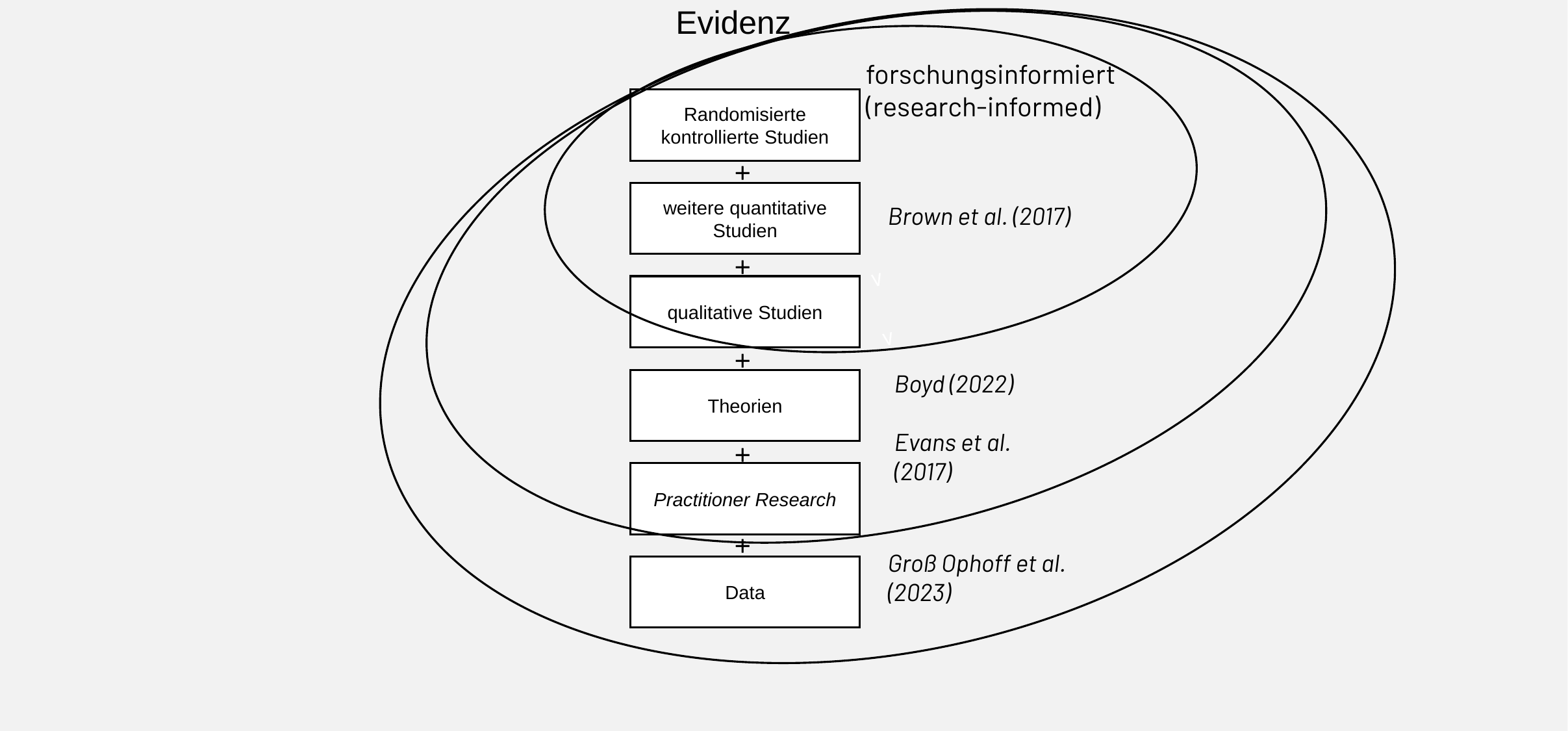

Evidenz
v
v

forschungsinformiert
(research-informed)
Randomisierte kontrollierte Studien
+
weitere quantitative Studien
Brown et al. (2017)
+
qualitative Studien
+
Boyd (2022)

Evans et al. (2017)
Theorien
+
Practitioner Research
+
Groß Ophoff et al. (2023)
Data